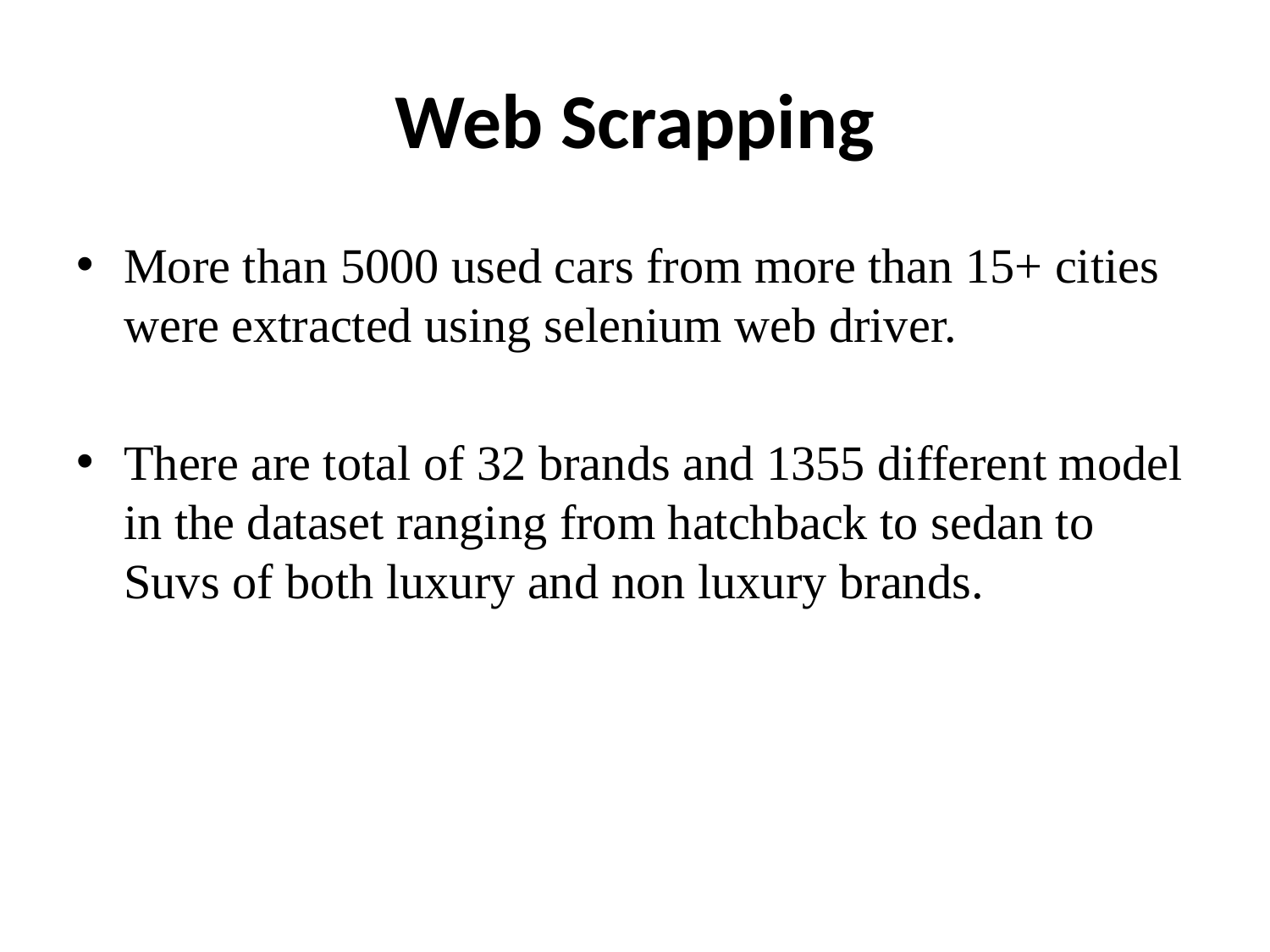

# Web Scrapping

More than 5000 used cars from more than 15+ cities were extracted using selenium web driver.

There are total of 32 brands and 1355 different model in the dataset ranging from hatchback to sedan to Suvs of both luxury and non luxury brands.